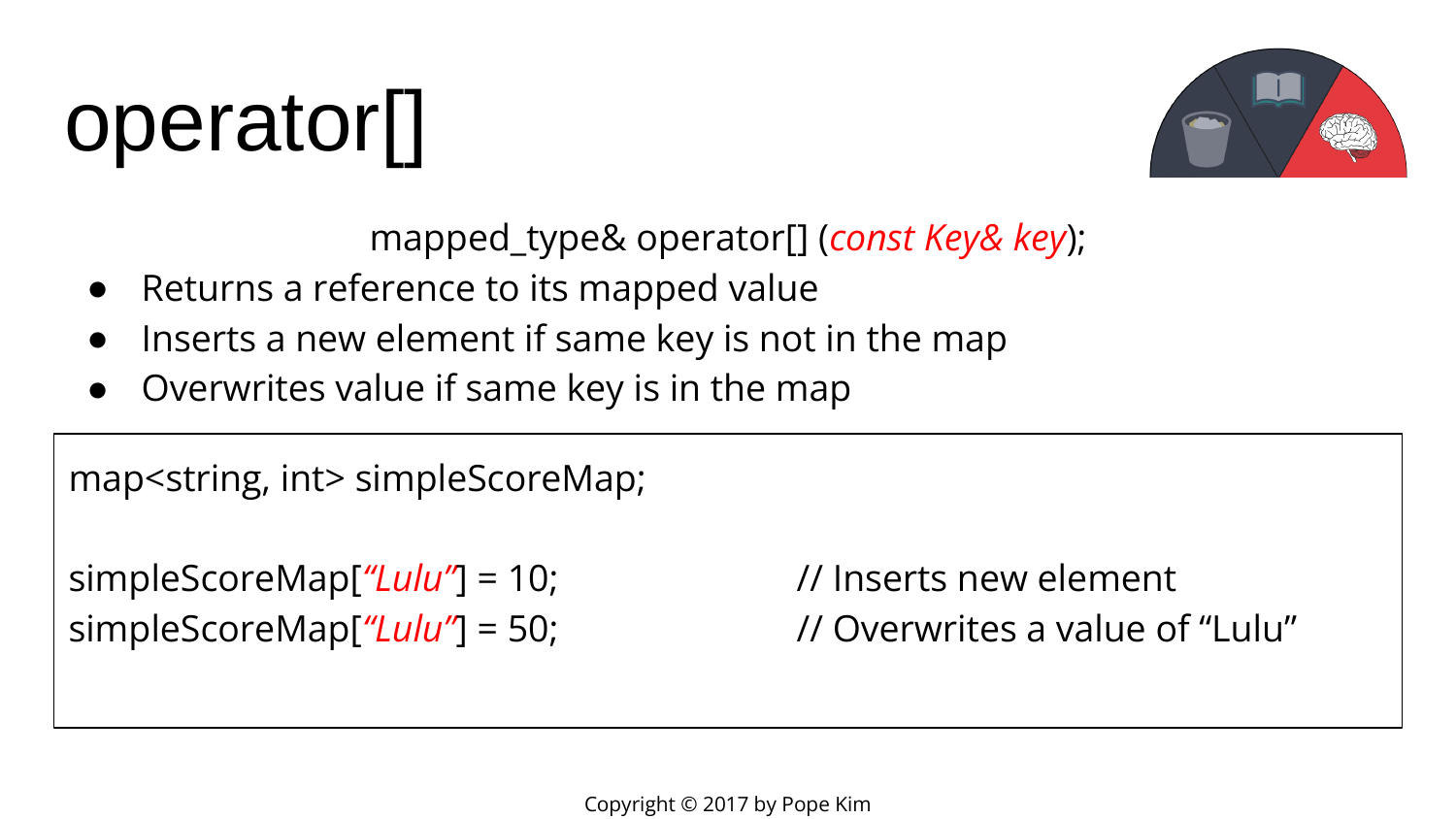

# operator[]
mapped_type& operator[] (const Key& key);
Returns a reference to its mapped value
Inserts a new element if same key is not in the map
Overwrites value if same key is in the map
map<string, int> simpleScoreMap;

simpleScoreMap[“Lulu”] = 10;		// Inserts new element
simpleScoreMap[“Lulu”] = 50;		// Overwrites a value of “Lulu”